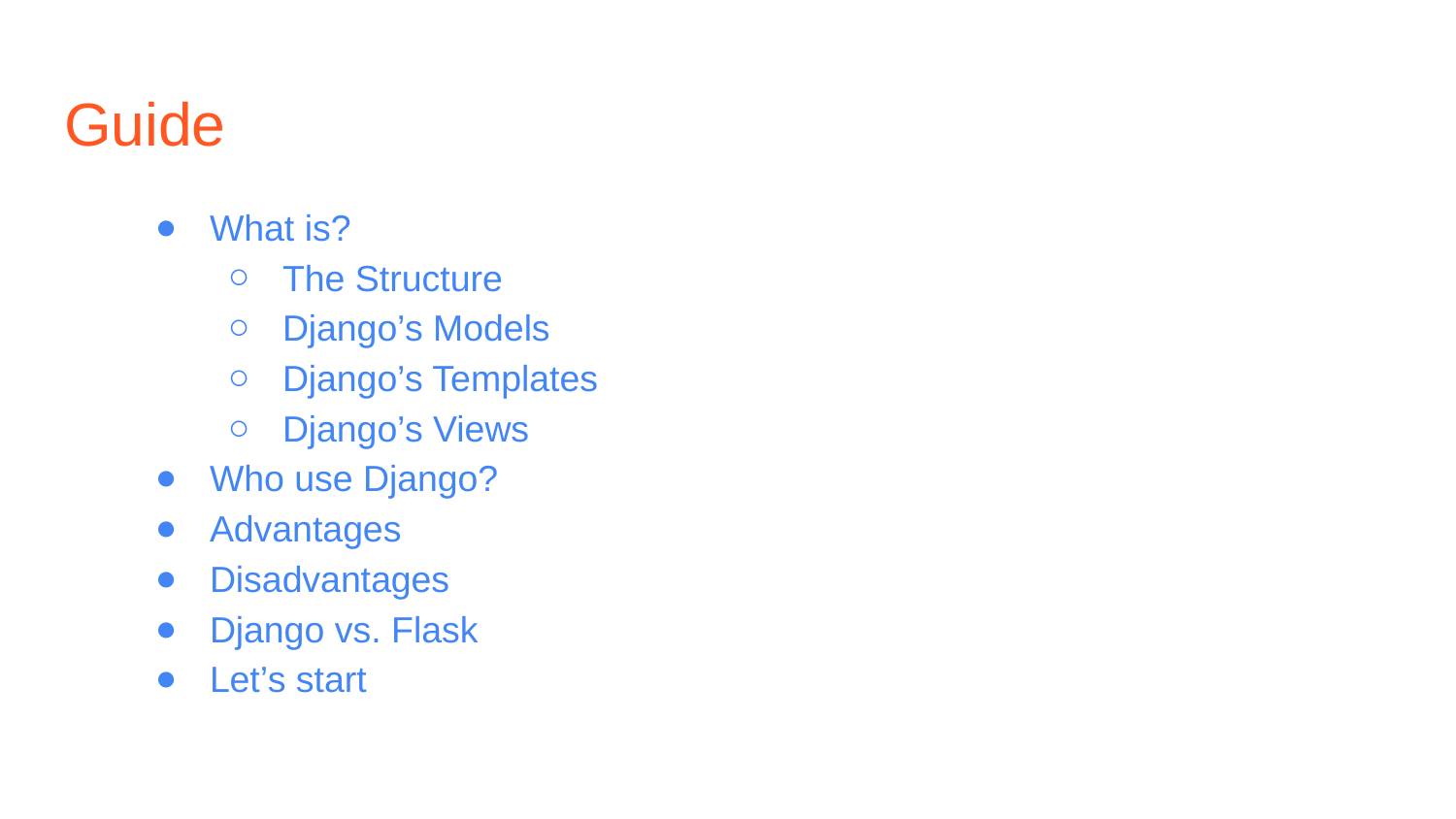

# Guide
What is?
The Structure
Django’s Models
Django’s Templates
Django’s Views
Who use Django?
Advantages
Disadvantages
Django vs. Flask
Let’s start